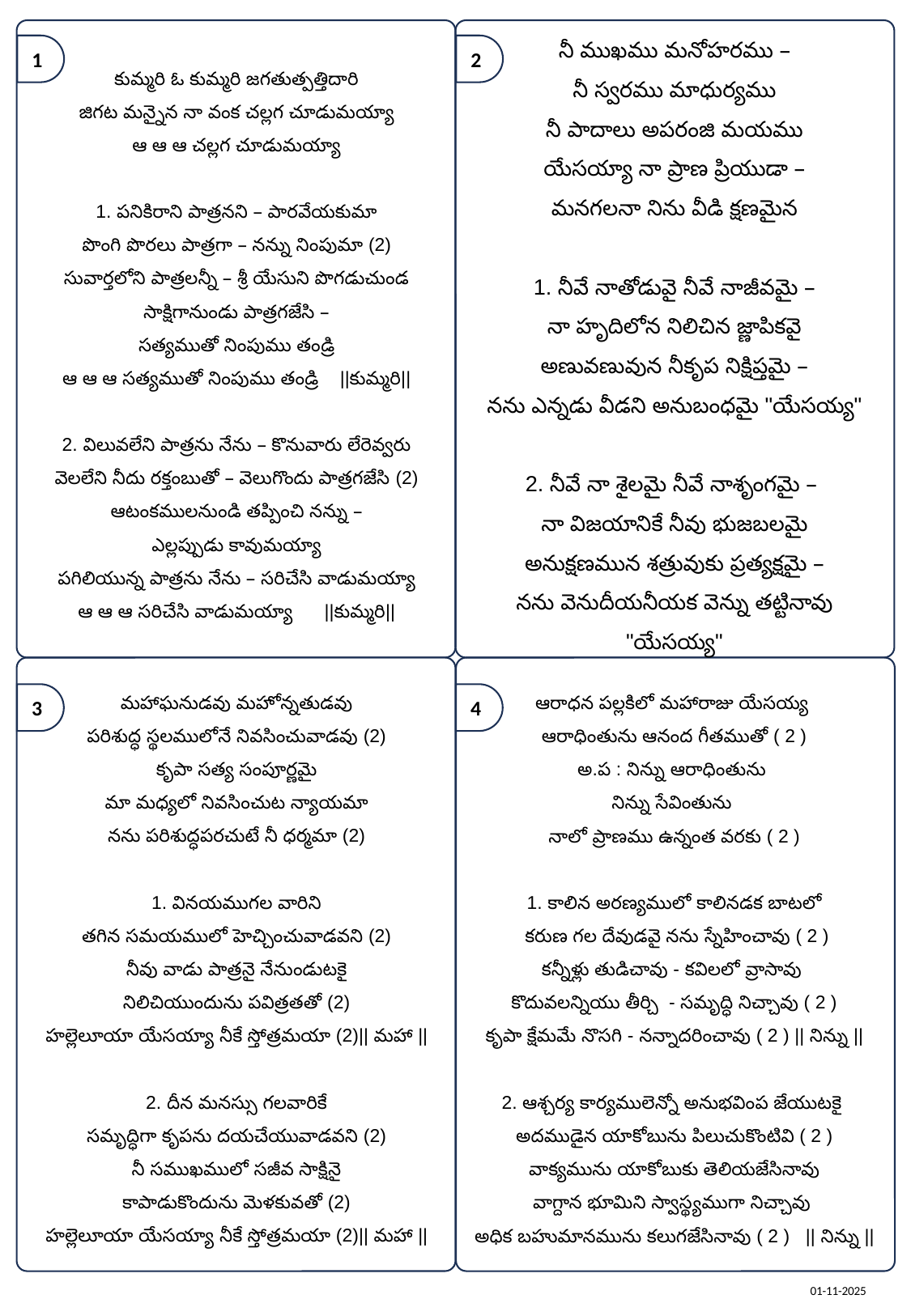

కుమ్మరి ఓ కుమ్మరి జగతుత్పత్తిదారి
జిగట మన్నైన నా వంక చల్లగ చూడుమయ్యా
ఆ ఆ ఆ చల్లగ చూడుమయ్యా

1. పనికిరాని పాత్రనని – పారవేయకుమా
పొంగి పొరలు పాత్రగా – నన్ను నింపుమా (2)
సువార్తలోని పాత్రలన్నీ – శ్రీ యేసుని పొగడుచుండ
సాక్షిగానుండు పాత్రగజేసి –
సత్యముతో నింపుము తండ్రి
ఆ ఆ ఆ సత్యముతో నింపుము తండ్రి    ||కుమ్మరి||

2. విలువలేని పాత్రను నేను – కొనువారు లేరెవ్వరు
వెలలేని నీదు రక్తంబుతో – వెలుగొందు పాత్రగజేసి (2)
ఆటంకములనుండి తప్పించి నన్ను –
ఎల్లప్పుడు కావుమయ్యా
పగిలియున్న పాత్రను నేను – సరిచేసి వాడుమయ్యా
ఆ ఆ ఆ సరిచేసి వాడుమయ్యా      ||కుమ్మరి||
నీ ముఖము మనోహరము –
నీ స్వరము మాధుర్యము
నీ పాదాలు అపరంజి మయము
యేసయ్యా నా ప్రాణ ప్రియుడా –
మనగలనా నిను వీడి క్షణమైన

1. నీవే నాతోడువై నీవే నాజీవమై –
నా హృదిలోన నిలిచిన జ్ణాపికవై
అణువణువున నీకృప నిక్షిప్తమై –
నను ఎన్నడు వీడని అనుబంధమై "యేసయ్య"

2. నీవే నా శైలమై నీవే నాశృంగమై –
నా విజయానికే నీవు భుజబలమై
అనుక్షణమున శత్రువుకు ప్రత్యక్షమై –
నను వెనుదీయనీయక వెన్ను తట్టినావు "యేసయ్య"
మహాఘనుడవు మహోన్నతుడవు
పరిశుద్ధ స్థలములోనే నివసించువాడవు (2)
కృపా సత్య సంపూర్ణమై
మా మధ్యలో నివసించుట న్యాయమా
నను పరిశుద్ధపరచుటే నీ ధర్మమా (2)

1. వినయముగల వారిని
తగిన సమయములో హెచ్చించువాడవని (2)
నీవు వాడు పాత్రనై నేనుండుటకై
నిలిచియుందును పవిత్రతతో (2)
హల్లెలూయా యేసయ్యా నీకే స్తోత్రమయా (2)|| మహా ||

2. దీన మనస్సు గలవారికే
సమృద్ధిగా కృపను దయచేయువాడవని (2)
నీ సముఖములో సజీవ సాక్షినై
కాపాడుకొందును మెళకువతో (2)
హల్లెలూయా యేసయ్యా నీకే స్తోత్రమయా (2)|| మహా ||
ఆరాధన పల్లకిలో మహారాజు యేసయ్య
ఆరాధింతును ఆనంద గీతముతో ( 2 )
అ.ప : నిన్ను ఆరాధింతును
నిన్ను సేవింతును
నాలో ప్రాణము ఉన్నంత వరకు ( 2 )

1. కాలిన అరణ్యములో కాలినడక బాటలో
 కరుణ గల దేవుడవై నను స్నేహించావు ( 2 )
కన్నీళ్లు తుడిచావు - కవిలలో వ్రాసావు
కొదువలన్నియు తీర్చి  - సమృద్ధి నిచ్చావు ( 2 )
కృపా క్షేమమే నొసగి - నన్నాదరించావు ( 2 ) || నిన్ను ||

2. ఆశ్చర్య కార్యములెన్నో అనుభవింప జేయుటకై
అదముడైన యాకోబును పిలుచుకొంటివి ( 2 )
వాక్యమును యాకోబుకు తెలియజేసినావు
వాగ్దాన భూమిని స్వాస్థ్యముగా నిచ్చావు
అధిక బహుమానమును కలుగజేసినావు ( 2 )   || నిన్ను ||